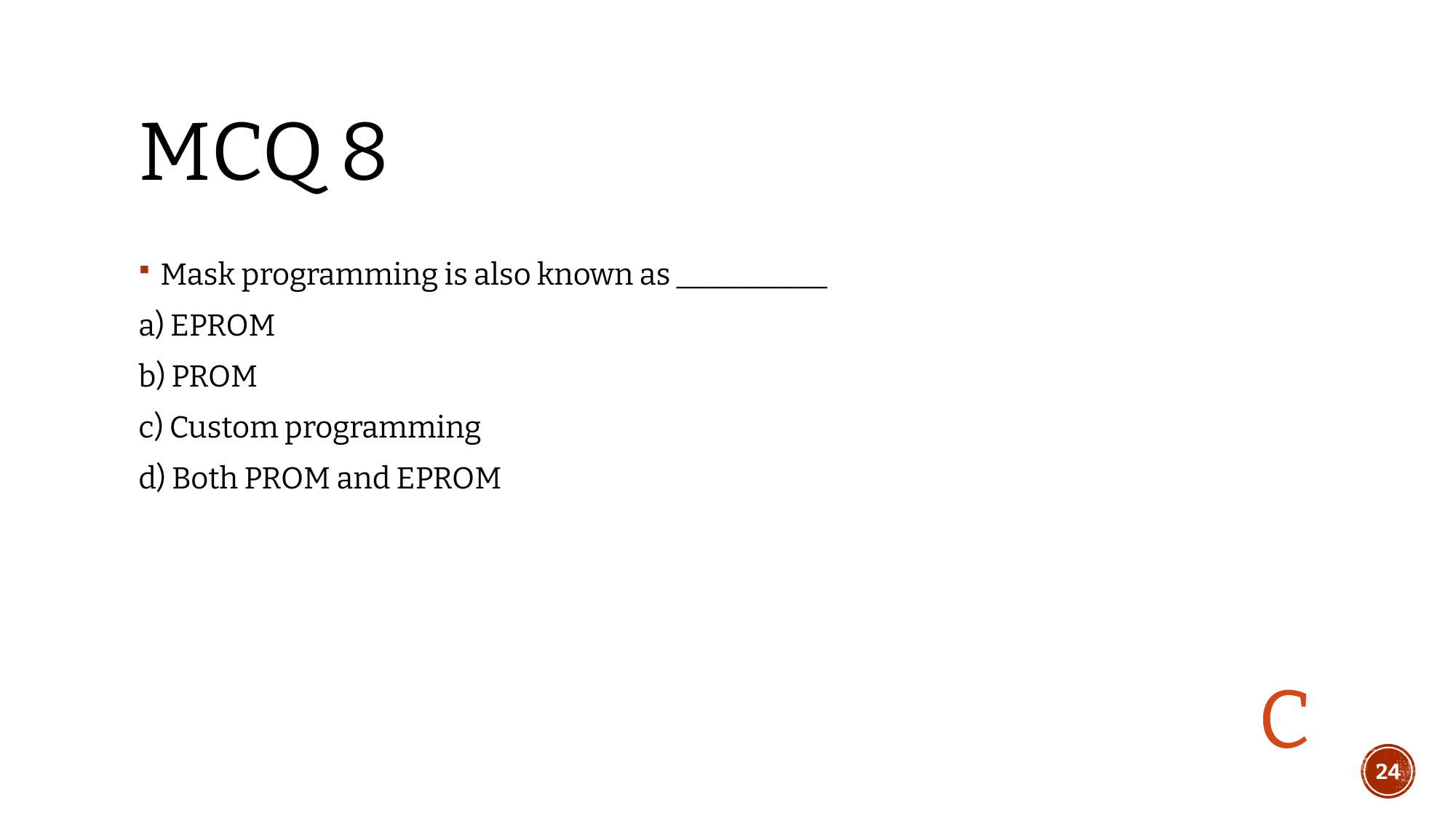

# MCQ 8
Mask programming is also known as __________
a) EPROM
b) PROM
c) Custom programming
d) Both PROM and EPROM
C
24